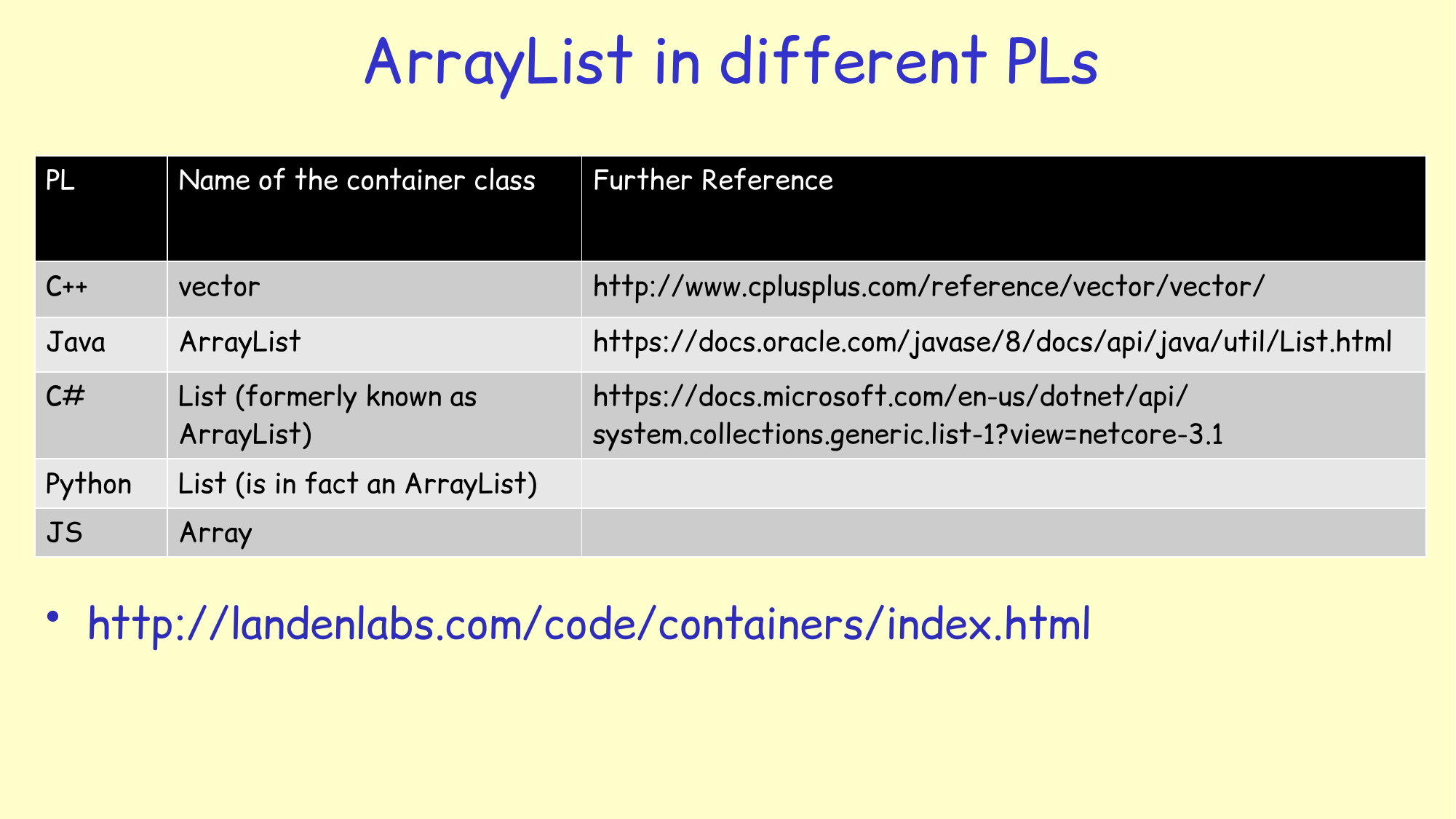

# ArrayList in different PLs
| PL | Name of the container class | Further Reference |
| --- | --- | --- |
| C++ | vector | http://www.cplusplus.com/reference/vector/vector/ |
| Java | ArrayList | https://docs.oracle.com/javase/8/docs/api/java/util/List.html |
| C# | List (formerly known as ArrayList) | https://docs.microsoft.com/en-us/dotnet/api/system.collections.generic.list-1?view=netcore-3.1 |
| Python | List (is in fact an ArrayList) |  |
| JS | Array |  |
http://landenlabs.com/code/containers/index.html